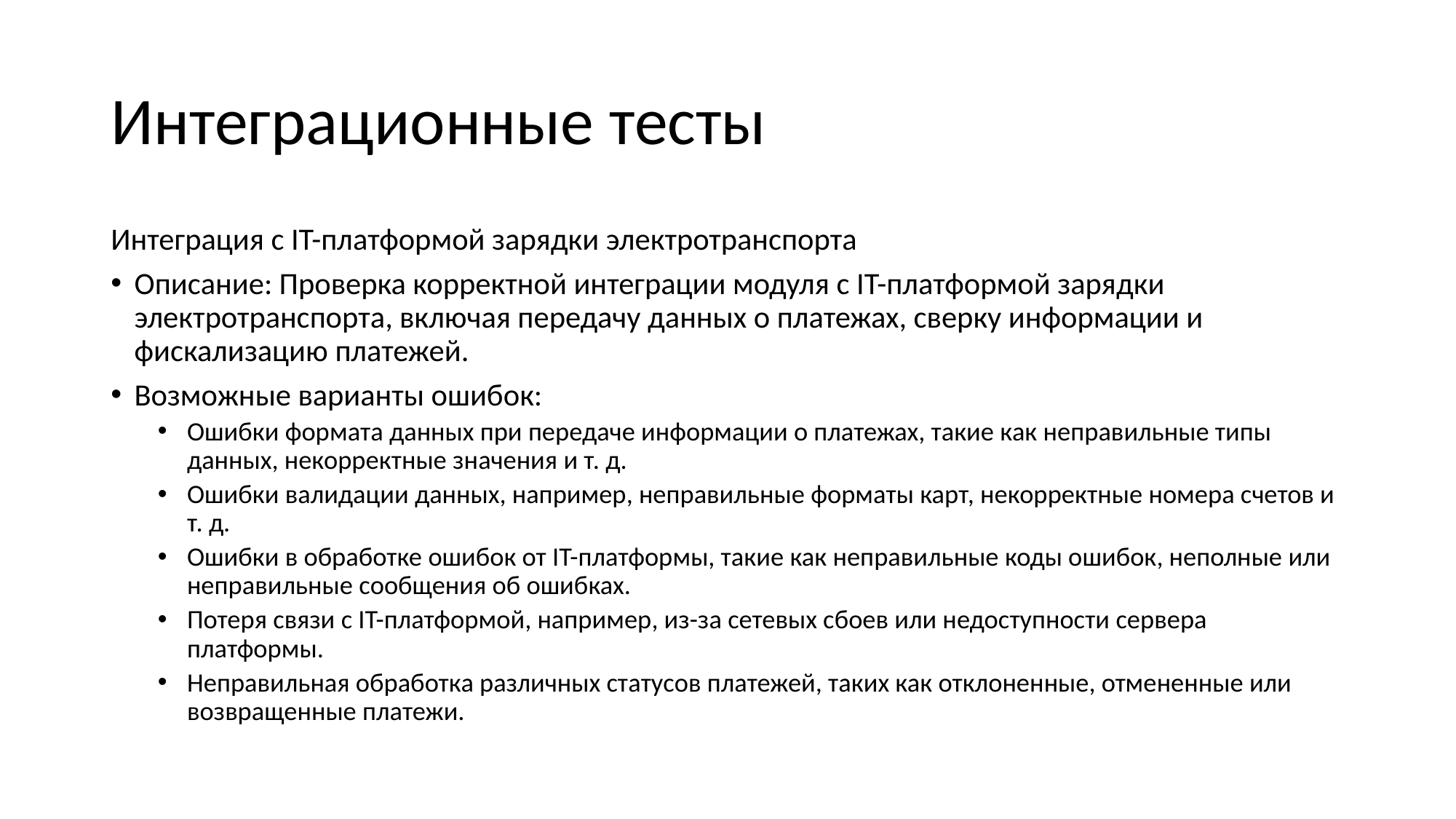

# Интеграционные тесты
Интеграция с IT-платформой зарядки электротранспорта
Описание: Проверка корректной интеграции модуля с IT-платформой зарядки электротранспорта, включая передачу данных о платежах, сверку информации и фискализацию платежей.
Возможные варианты ошибок:
Ошибки формата данных при передаче информации о платежах, такие как неправильные типы данных, некорректные значения и т. д.
Ошибки валидации данных, например, неправильные форматы карт, некорректные номера счетов и т. д.
Ошибки в обработке ошибок от IT-платформы, такие как неправильные коды ошибок, неполные или неправильные сообщения об ошибках.
Потеря связи с IT-платформой, например, из-за сетевых сбоев или недоступности сервера платформы.
Неправильная обработка различных статусов платежей, таких как отклоненные, отмененные или возвращенные платежи.